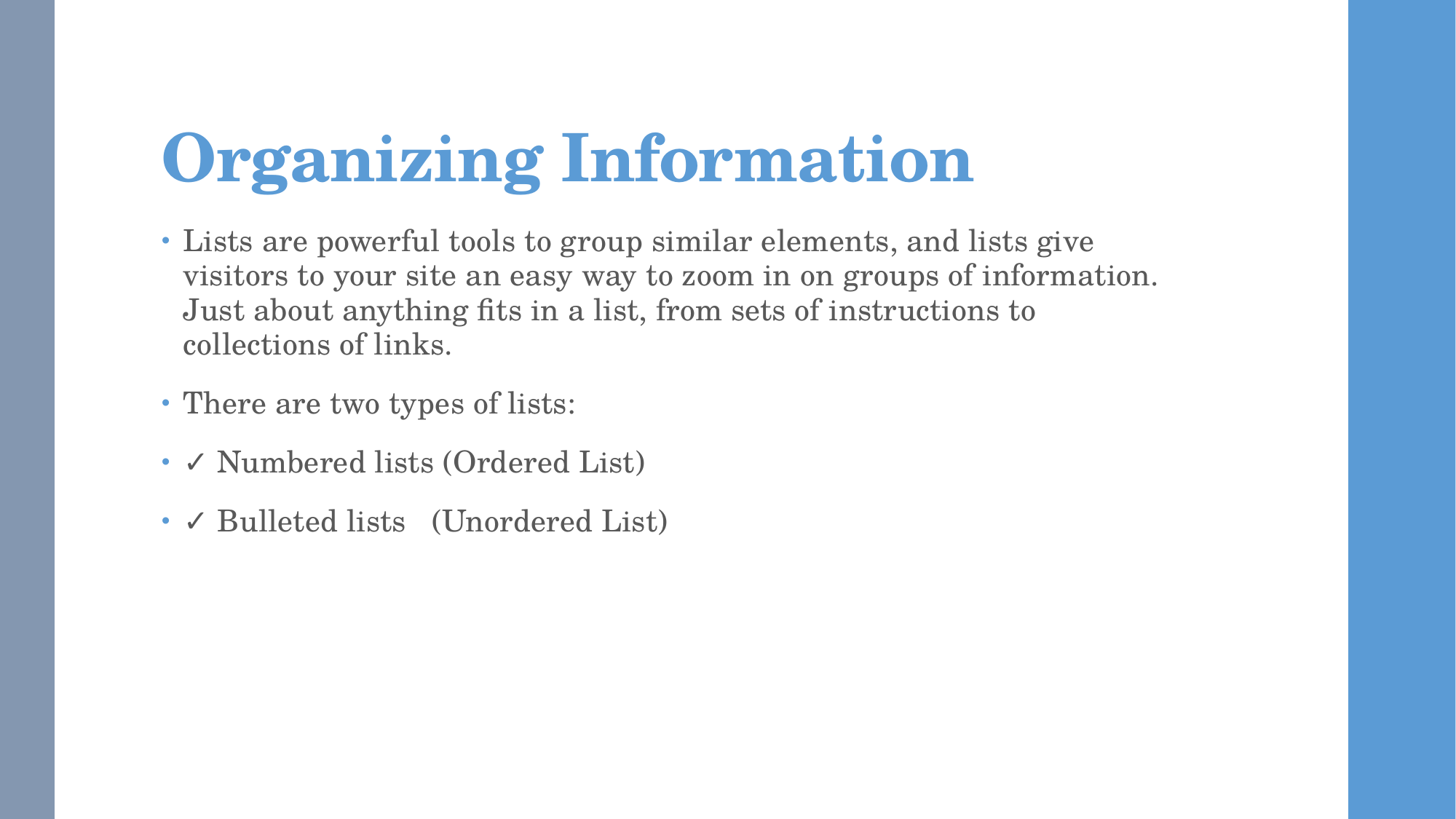

# Organizing Information
Lists are powerful tools to group similar elements, and lists give visitors to your site an easy way to zoom in on groups of information. Just about anything fits in a list, from sets of instructions to collections of links.
There are two types of lists:
✓ Numbered lists (Ordered List)
✓ Bulleted lists   (Unordered List)